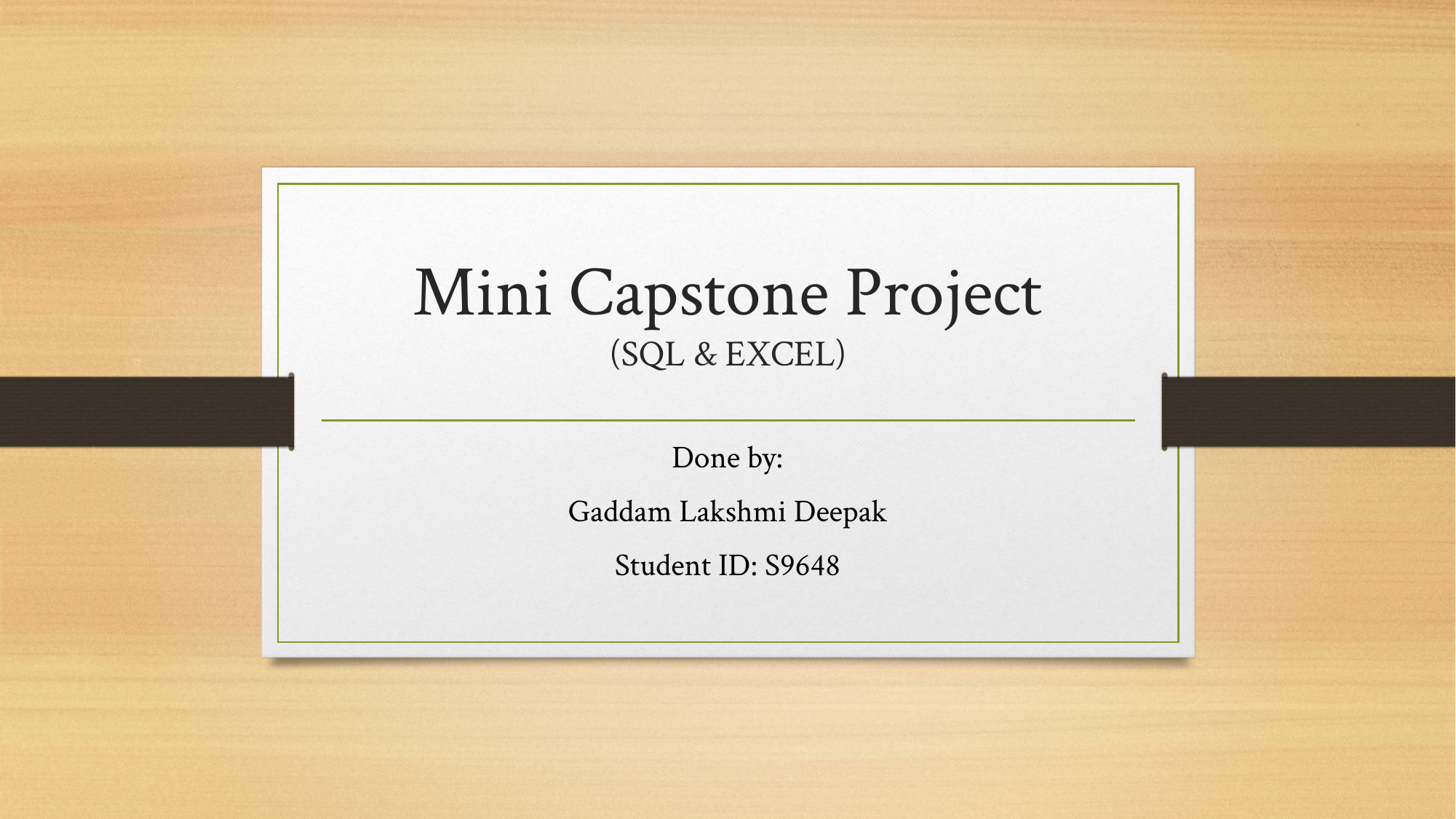

# Mini Capstone Project (SQL & EXCEL)
Done by:
Gaddam Lakshmi Deepak
Student ID: S9648